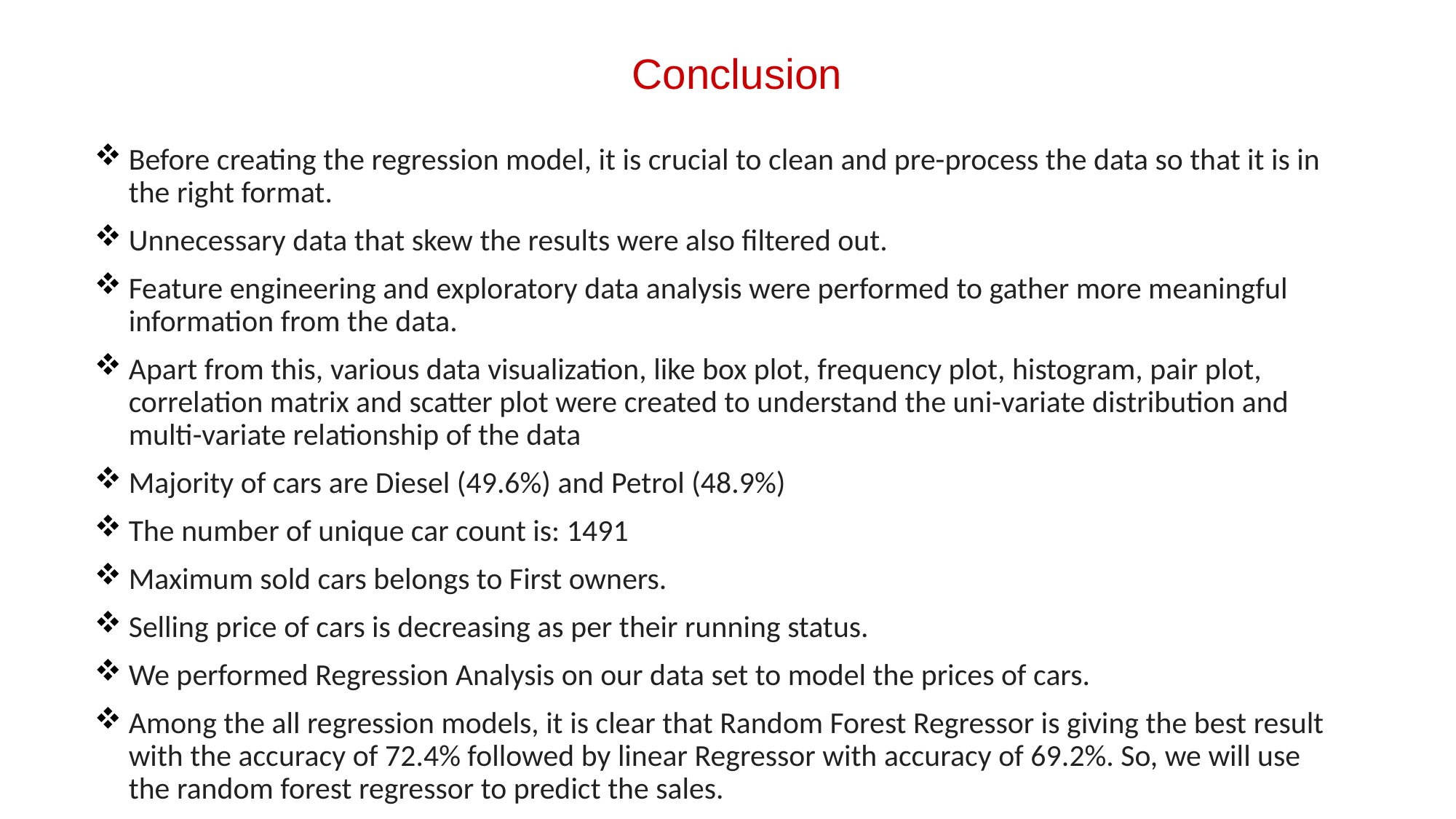

# Conclusion
Before creating the regression model, it is crucial to clean and pre-process the data so that it is in the right format.
Unnecessary data that skew the results were also filtered out.
Feature engineering and exploratory data analysis were performed to gather more meaningful information from the data.
Apart from this, various data visualization, like box plot, frequency plot, histogram, pair plot, correlation matrix and scatter plot were created to understand the uni-variate distribution and multi-variate relationship of the data
Majority of cars are Diesel (49.6%) and Petrol (48.9%)
The number of unique car count is: 1491
Maximum sold cars belongs to First owners.
Selling price of cars is decreasing as per their running status.
We performed Regression Analysis on our data set to model the prices of cars.
Among the all regression models, it is clear that Random Forest Regressor is giving the best result with the accuracy of 72.4% followed by linear Regressor with accuracy of 69.2%. So, we will use the random forest regressor to predict the sales.